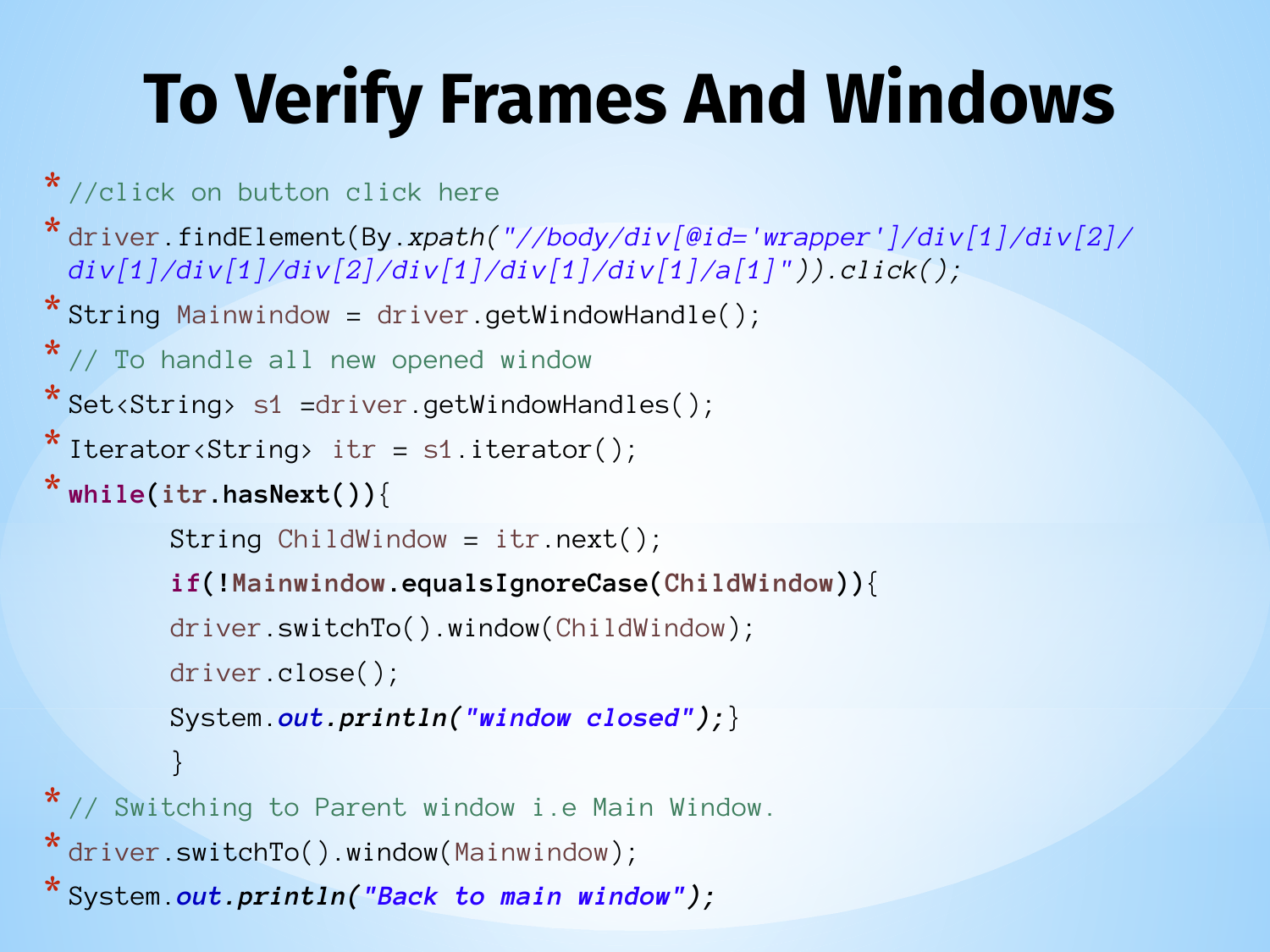

# To Verify Frames And Windows
//click on button click here
driver.findElement(By.xpath("//body/div[@id='wrapper']/div[1]/div[2]/div[1]/div[1]/div[2]/div[1]/div[1]/div[1]/a[1]")).click();
String Mainwindow = driver.getWindowHandle();
// To handle all new opened window
Set<String> s1 =driver.getWindowHandles();
Iterator<String> itr = s1.iterator();
while(itr.hasNext()){
	String ChildWindow = itr.next();
	if(!Mainwindow.equalsIgnoreCase(ChildWindow)){
	driver.switchTo().window(ChildWindow);
	driver.close();
	System.out.println("window closed");}
	}
// Switching to Parent window i.e Main Window.
driver.switchTo().window(Mainwindow);
System.out.println("Back to main window");